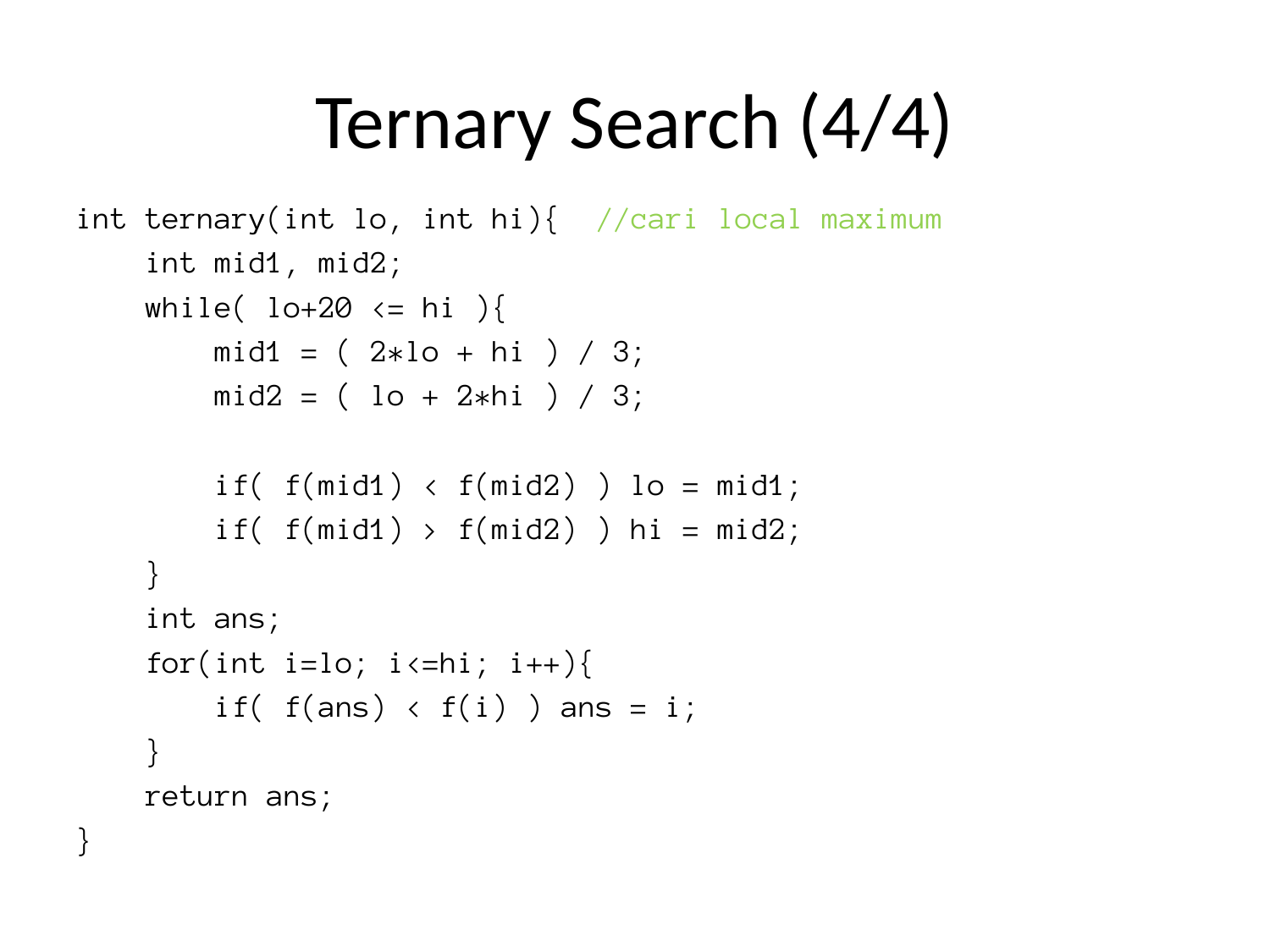

# Ternary Search (4/4)
int ternary(int lo, int hi){  //cari local maximum
    int mid1, mid2;
    while( lo+20 <= hi ){
        mid1 = ( 2*lo + hi ) / 3;
        mid2 = ( lo + 2*hi ) / 3;

        if( f(mid1) < f(mid2) ) lo = mid1;
        if( f(mid1) > f(mid2) ) hi = mid2;
    }
    int ans;
    for(int i=lo; i<=hi; i++){
        if( f(ans) < f(i) ) ans = i;
    }
    return ans;
}